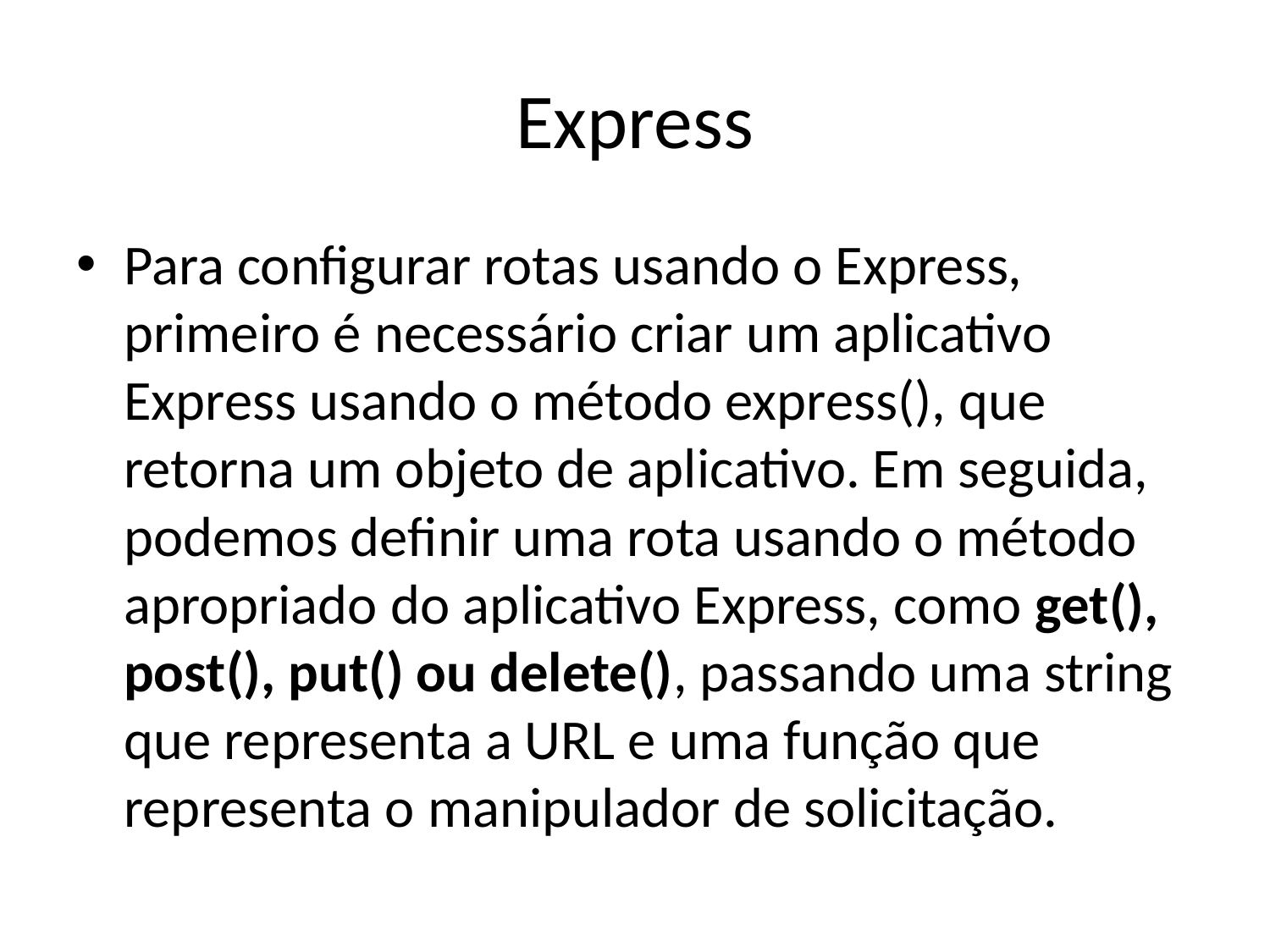

# Express
Para configurar rotas usando o Express, primeiro é necessário criar um aplicativo Express usando o método express(), que retorna um objeto de aplicativo. Em seguida, podemos definir uma rota usando o método apropriado do aplicativo Express, como get(), post(), put() ou delete(), passando uma string que representa a URL e uma função que representa o manipulador de solicitação.